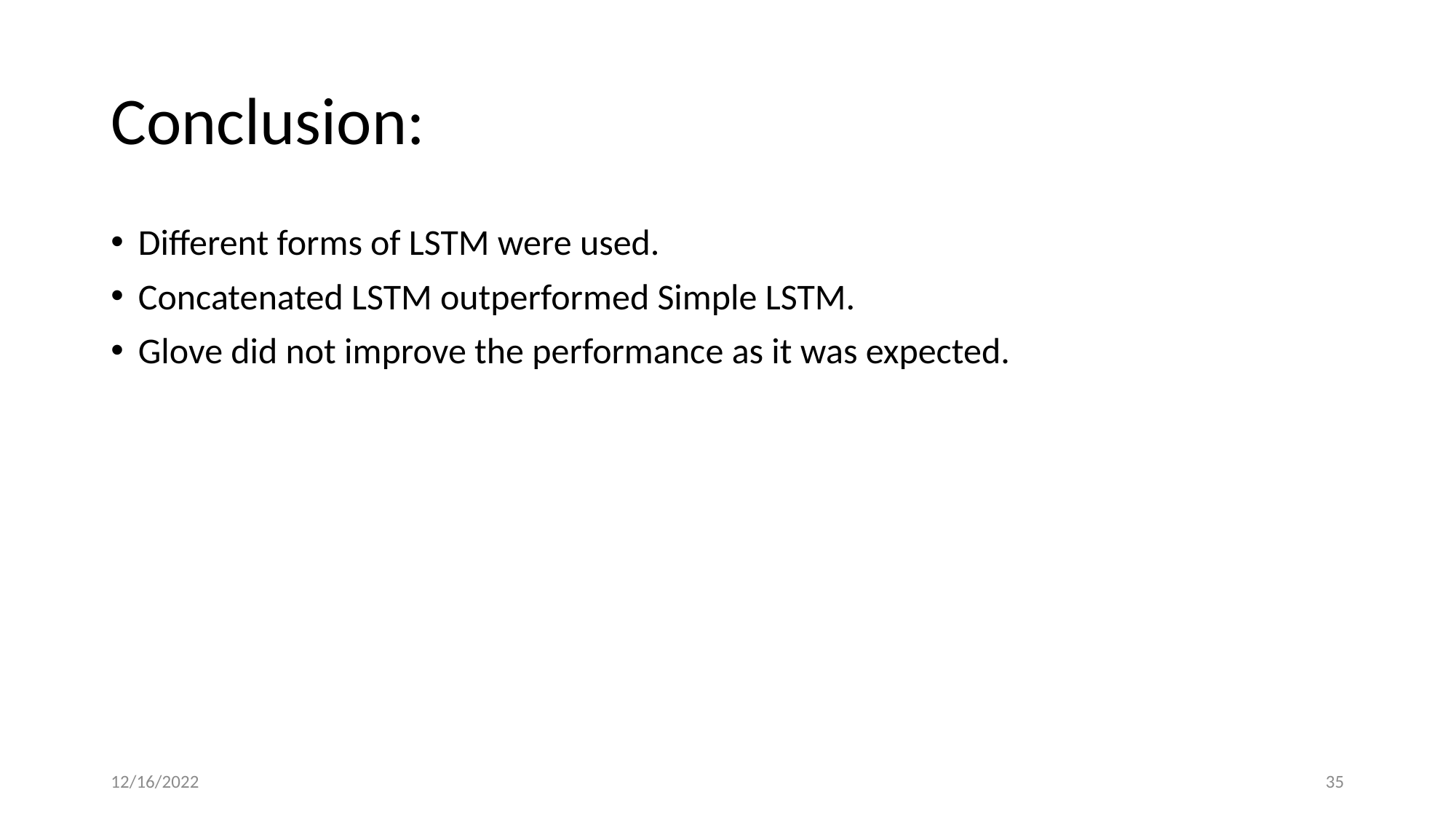

# Conclusion:
Different forms of LSTM were used.
Concatenated LSTM outperformed Simple LSTM.
Glove did not improve the performance as it was expected.

12/16/2022
35